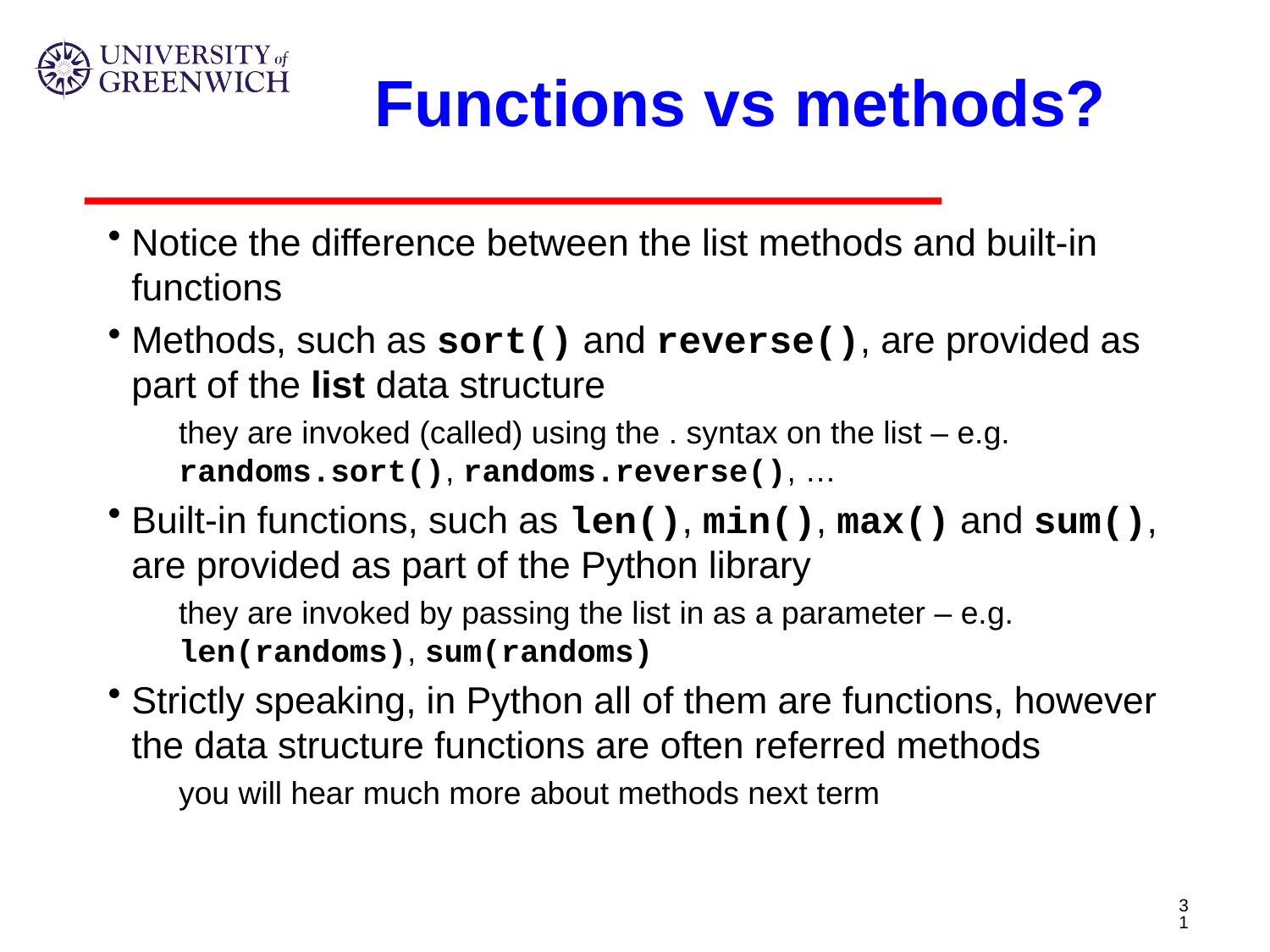

# Functions vs methods?
Notice the difference between the list methods and built-in functions
Methods, such as sort() and reverse(), are provided as part of the list data structure
they are invoked (called) using the . syntax on the list – e.g. randoms.sort(), randoms.reverse(), …
Built-in functions, such as len(), min(), max() and sum(), are provided as part of the Python library
they are invoked by passing the list in as a parameter – e.g. len(randoms), sum(randoms)
Strictly speaking, in Python all of them are functions, however the data structure functions are often referred methods
you will hear much more about methods next term
31